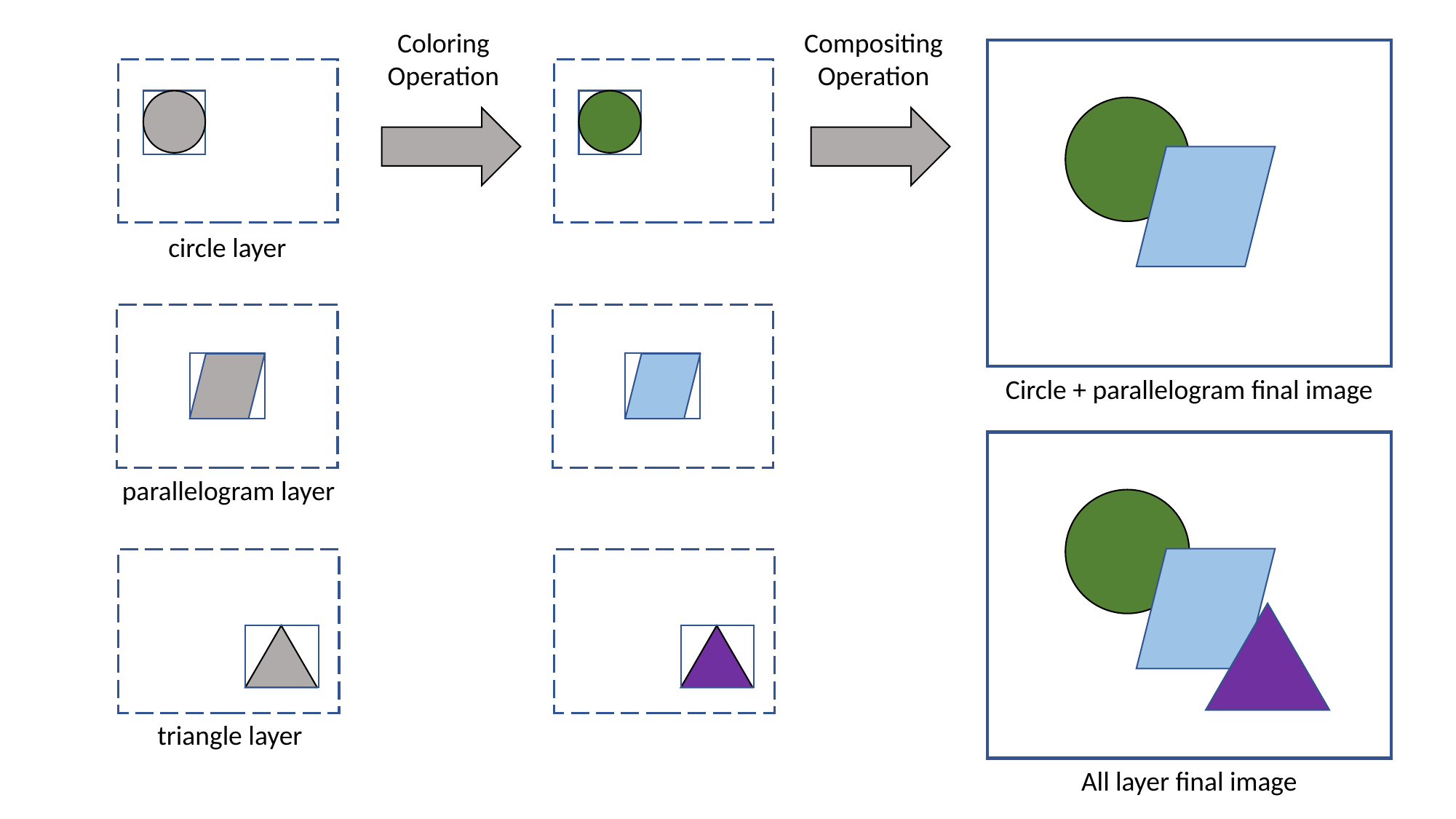

Compositing Operation
Coloring Operation

circle layer

Circle + parallelogram final image

parallelogram layer

triangle layer
All layer final image